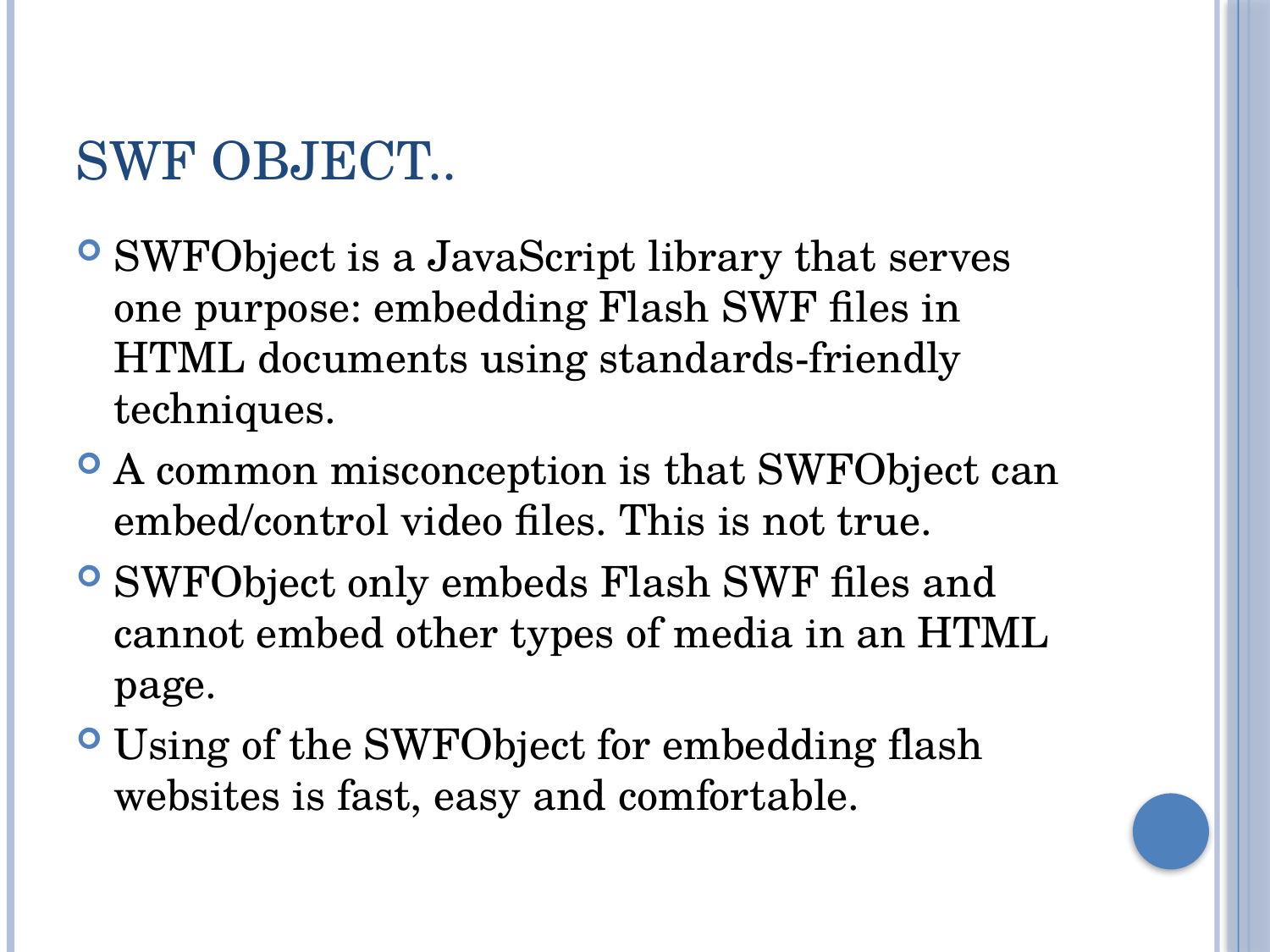

# Swf object..
SWFObject is a JavaScript library that serves one purpose: embedding Flash SWF files in HTML documents using standards-friendly techniques.
A common misconception is that SWFObject can embed/control video files. This is not true.
SWFObject only embeds Flash SWF files and cannot embed other types of media in an HTML page.
Using of the SWFObject for embedding flash websites is fast, easy and comfortable.